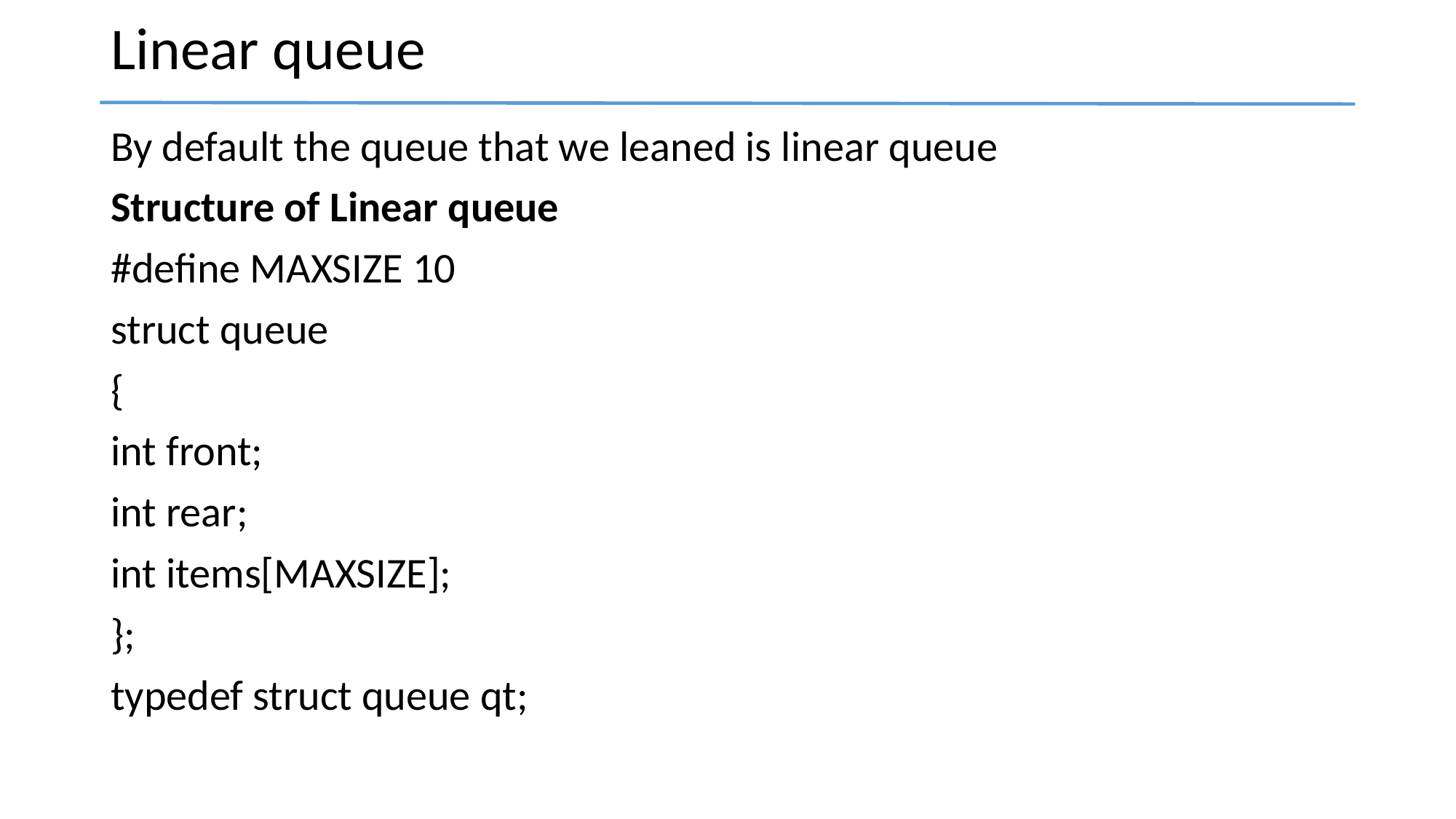

# Linear queue
By default the queue that we leaned is linear queue
Structure of Linear queue
#define MAXSIZE 10
struct queue
{
int front;
int rear;
int items[MAXSIZE];
};
typedef struct queue qt;